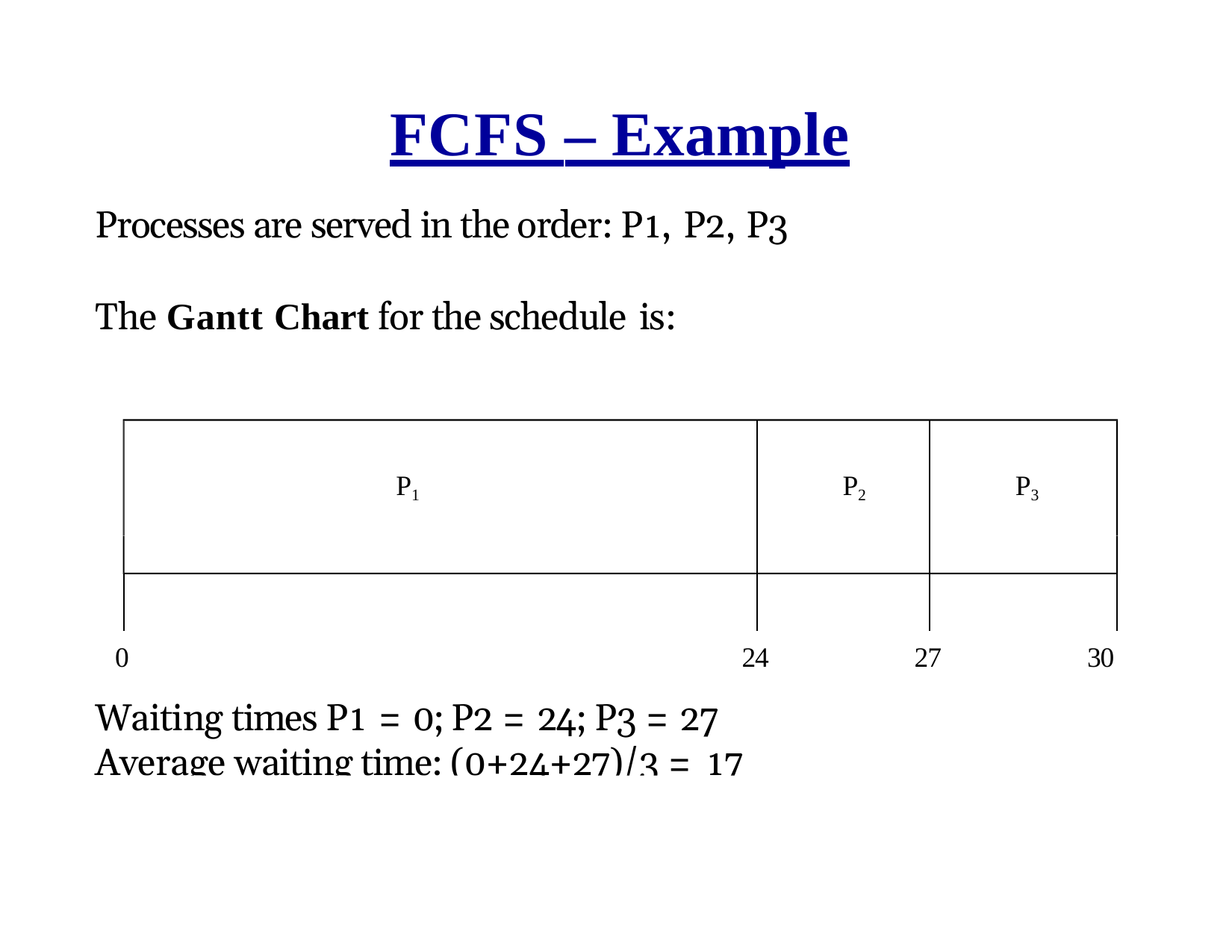

# FCFS – Example
Processes are served in the order: P1, P2, P3

The Gantt Chart for the schedule is:

P1
P2
P3

0
24
27
30
Waiting times P1 = 0; P2 = 24; P3 = 27  Average waiting time: (0+24+27)/3 = 17